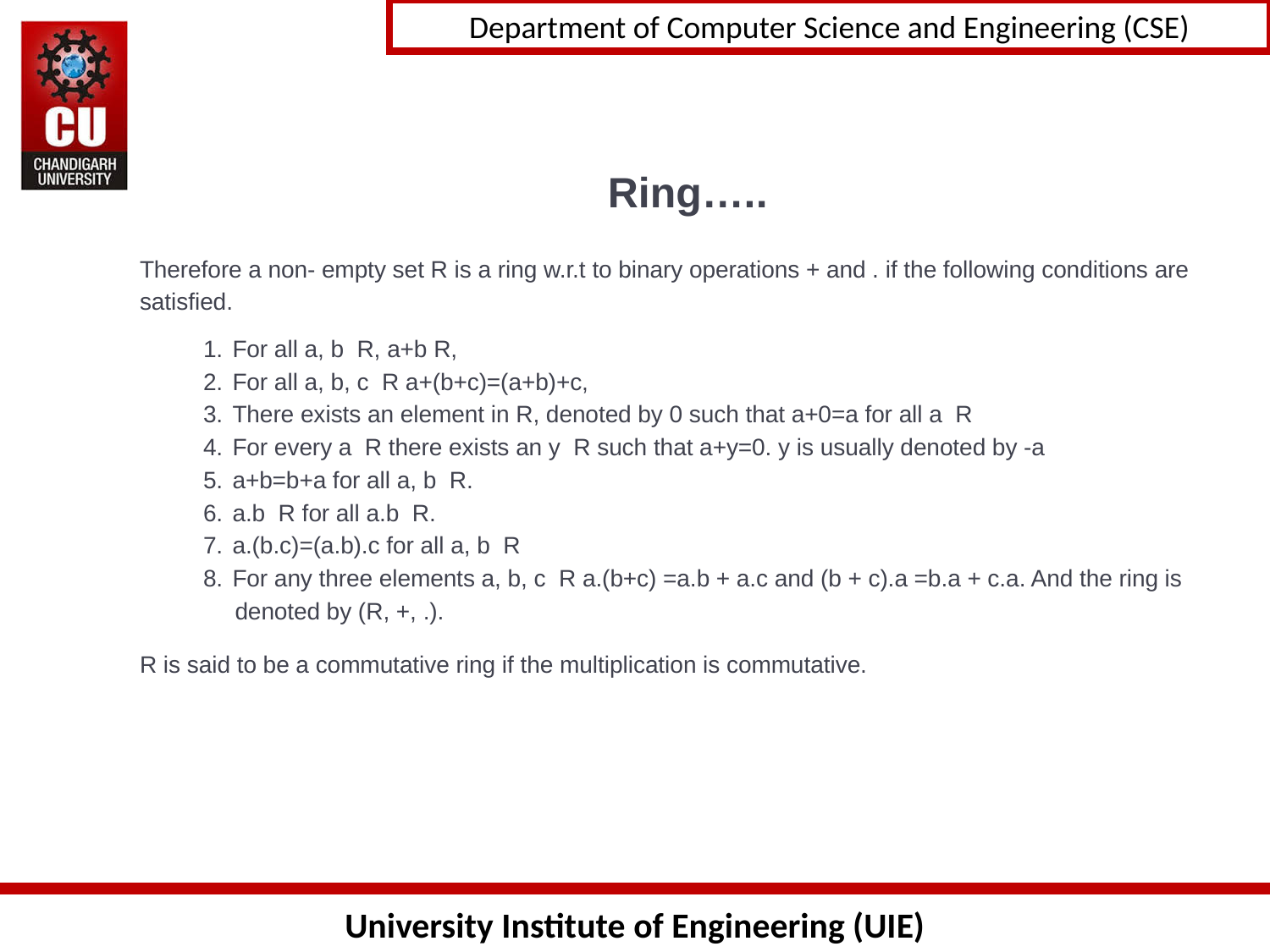

# Ring…..
Therefore a non- empty set R is a ring w.r.t to binary operations + and . if the following conditions are satisfied.
1.   For all a, b  R, a+b R,
2.   For all a, b, c  R a+(b+c)=(a+b)+c,
3.   There exists an element in R, denoted by 0 such that a+0=a for all a  R
4.   For every a  R there exists an y  R such that a+y=0. y is usually denoted by -a
5.   a+b=b+a for all a, b  R.
6.   a.b  R for all a.b  R.
7.   a.(b.c)=(a.b).c for all a, b  R
8.   For any three elements a, b, c  R a.(b+c) =a.b + a.c and (b + c).a =b.a + c.a. And the ring is denoted by (R, +, .).
R is said to be a commutative ring if the multiplication is commutative.